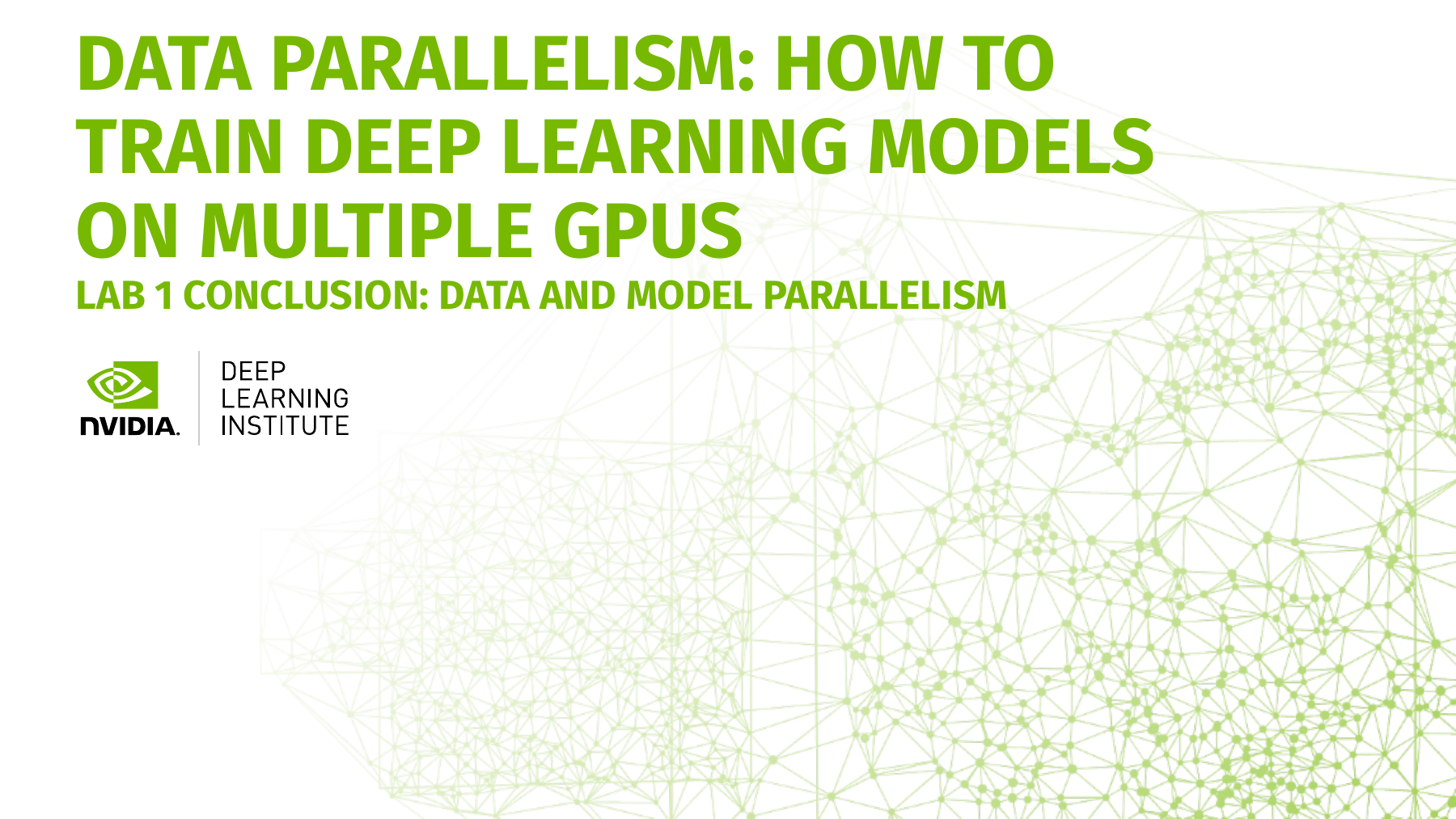

# Data Parallelism: How to Train Deep Learning Models on Multiple GPUs Lab 1 conclusion: data and model parallelism